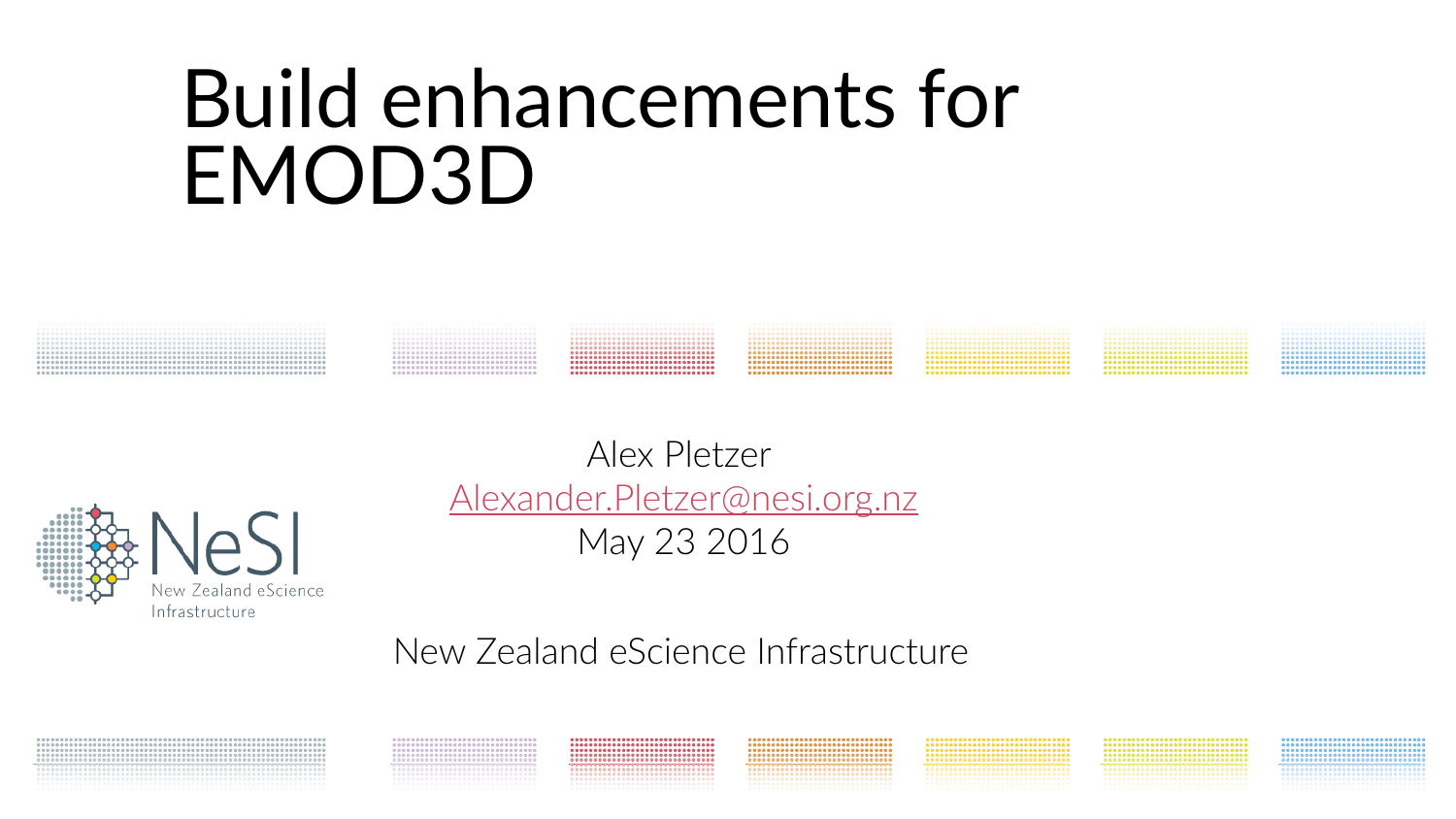

# Build enhancements for EMOD3D
Alex Pletzer
Alexander.Pletzer@nesi.org.nz
May 23 2016

1